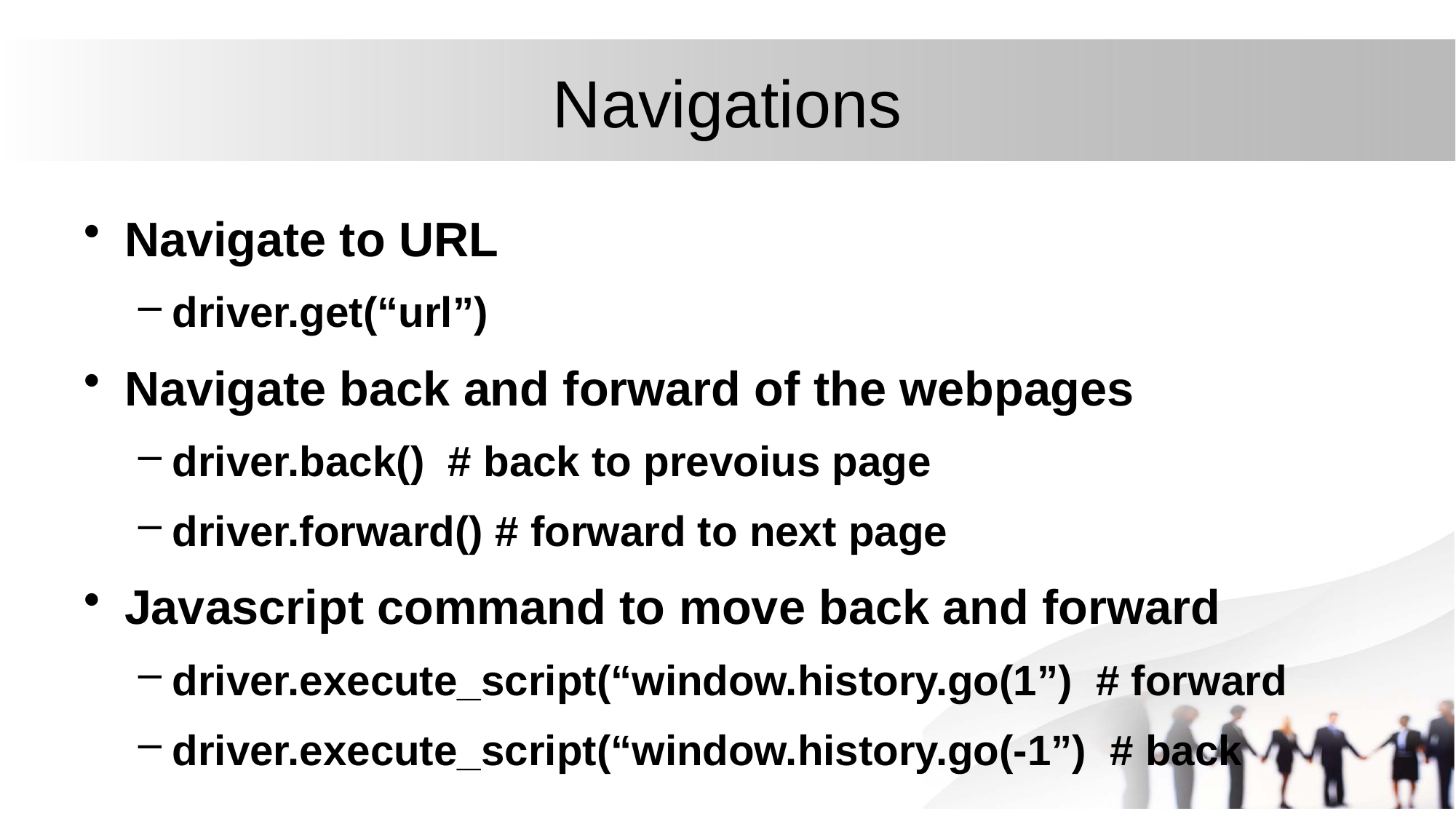

# Navigations
Navigate to URL
driver.get(“url”)
Navigate back and forward of the webpages
driver.back()  # back to prevoius page
driver.forward() # forward to next page
Javascript command to move back and forward
driver.execute_script(“window.history.go(1”)  # forward
driver.execute_script(“window.history.go(-1”)  # back